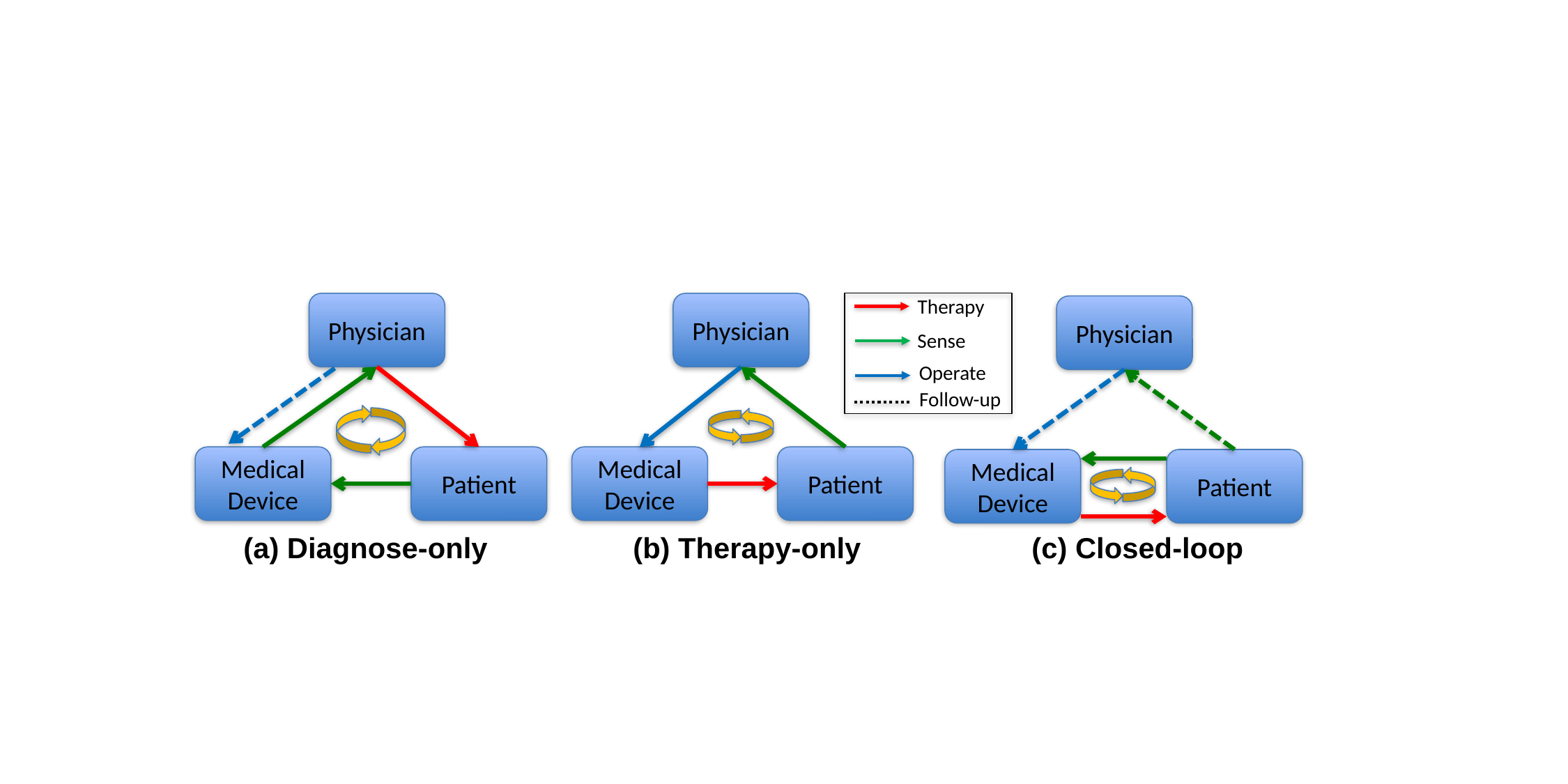

Therapy

Physician
Medical
Device
Patient
Physician
Medical
Device
Patient
Physician
Medical
Device
Patient
Sense
Operate
Follow-up

(a) Diagnose-only
(b) Therapy-only
(c) Closed-loop